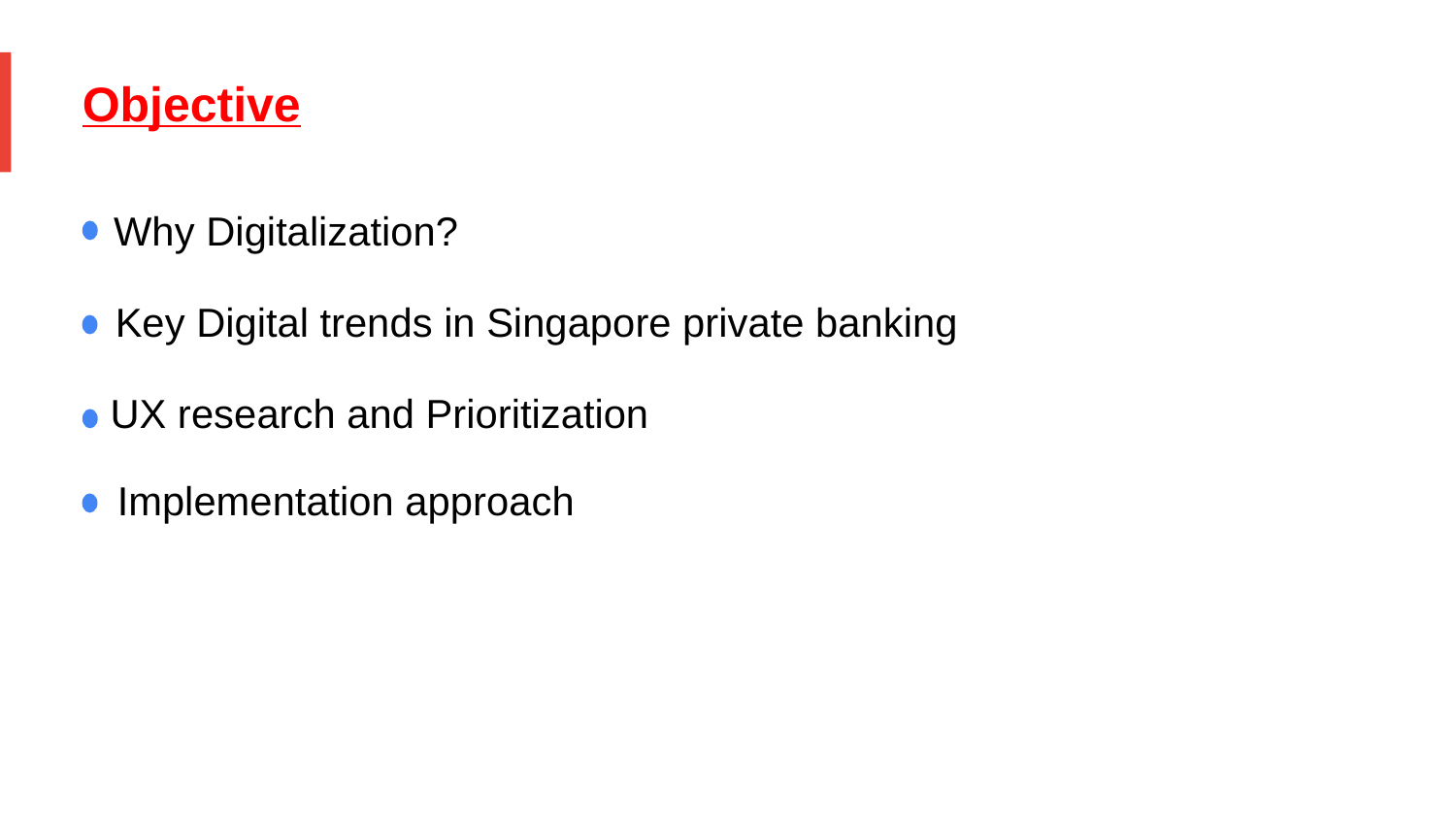

Objective
Why Digitalization?

Key Digital trends in Singapore private banking

UX research and Prioritization

Implementation approach